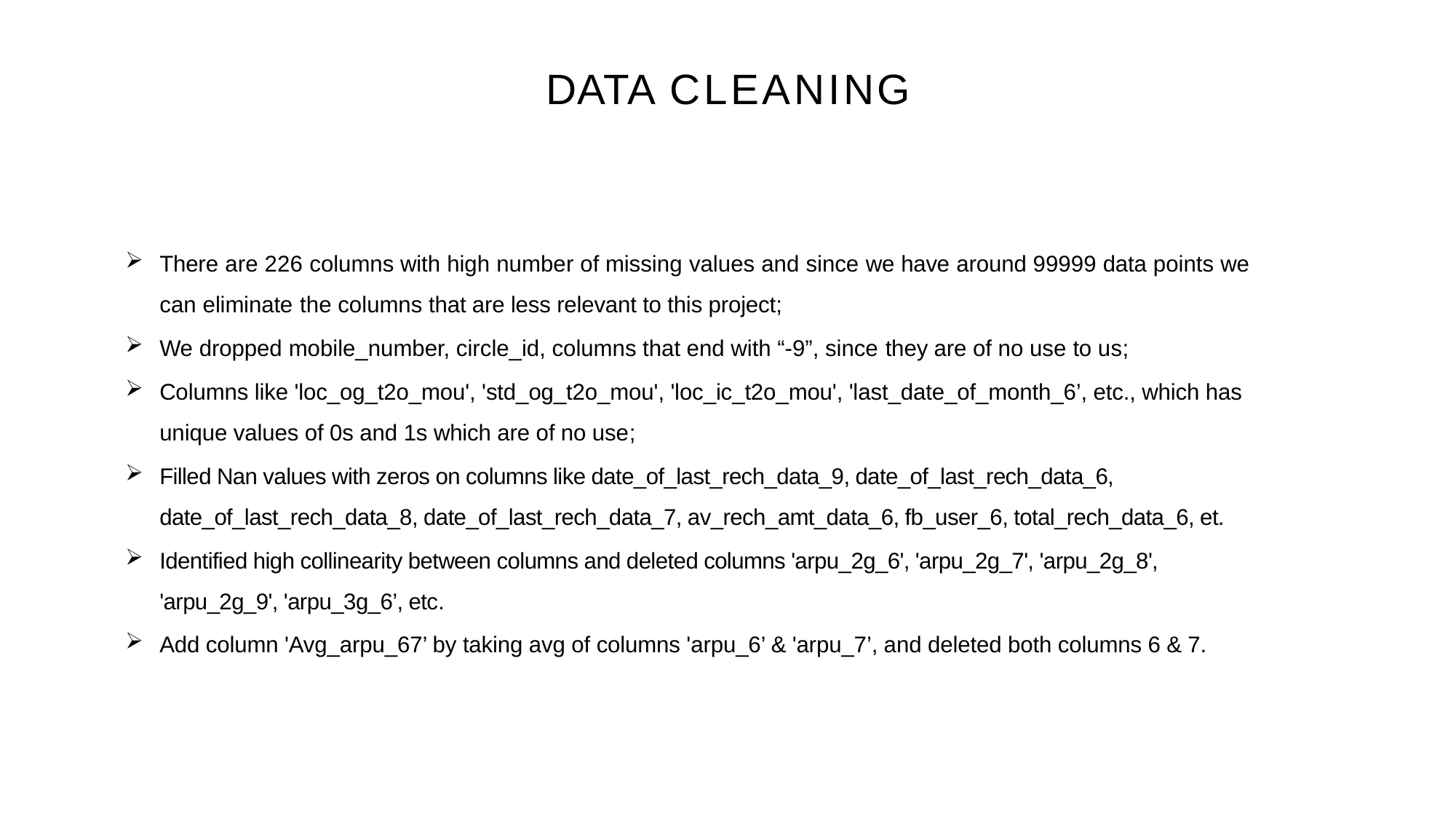

# DATA CLEANING
There are 226 columns with high number of missing values and since we have around 99999 data points we can eliminate the columns that are less relevant to this project;
We dropped mobile_number, circle_id, columns that end with “-9”, since they are of no use to us;
Columns like 'loc_og_t2o_mou', 'std_og_t2o_mou', 'loc_ic_t2o_mou', 'last_date_of_month_6’, etc., which has unique values of 0s and 1s which are of no use;
Filled Nan values with zeros on columns like date_of_last_rech_data_9, date_of_last_rech_data_6, date_of_last_rech_data_8, date_of_last_rech_data_7, av_rech_amt_data_6, fb_user_6, total_rech_data_6, et.
Identified high collinearity between columns and deleted columns 'arpu_2g_6', 'arpu_2g_7', 'arpu_2g_8', 'arpu_2g_9', 'arpu_3g_6’, etc.
Add column 'Avg_arpu_67’ by taking avg of columns 'arpu_6’ & 'arpu_7’, and deleted both columns 6 & 7.